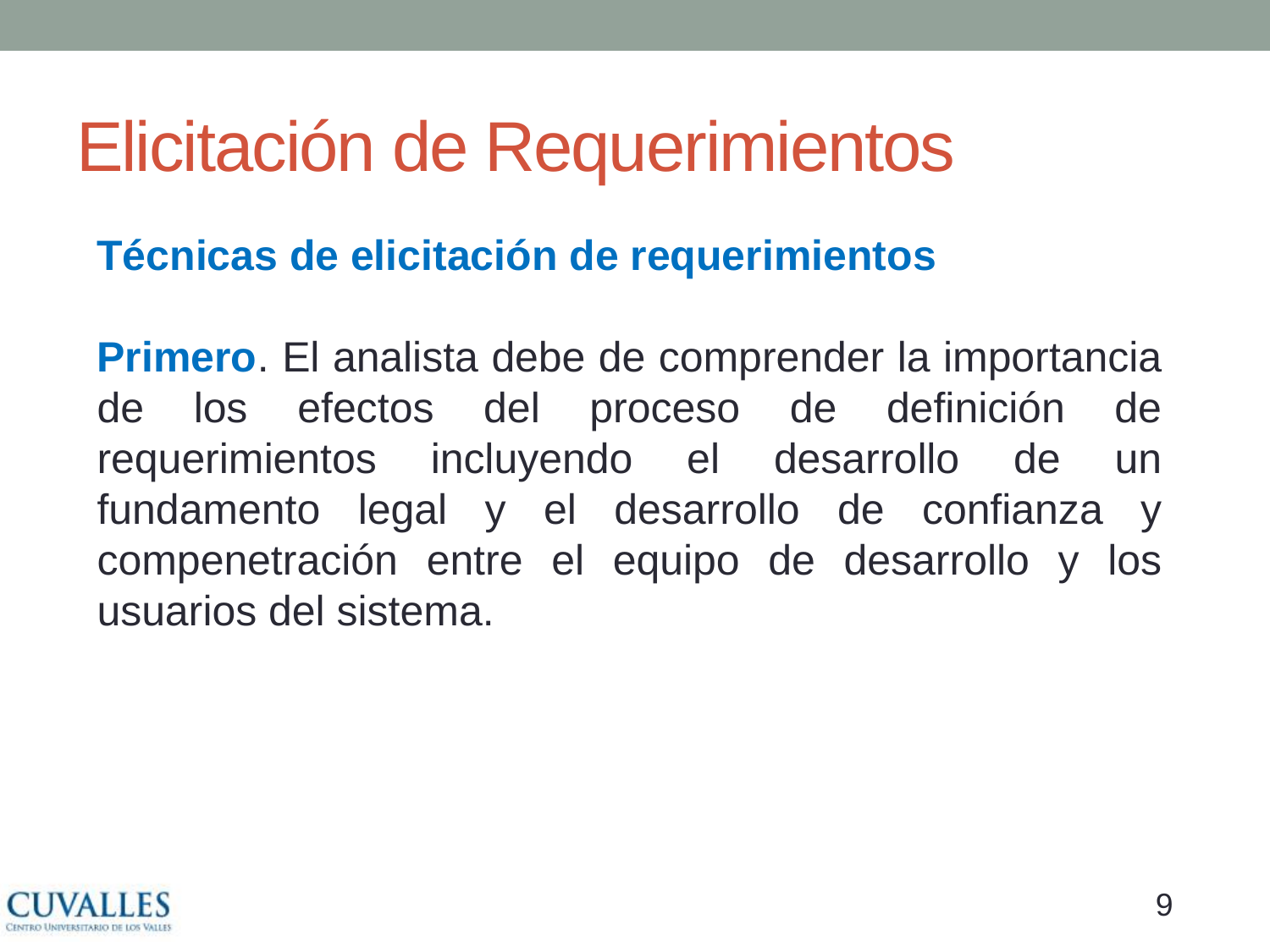

# Elicitación de Requerimientos
Técnicas de elicitación de requerimientos

Primero. El analista debe de comprender la importancia de los efectos del proceso de definición de requerimientos incluyendo el desarrollo de un fundamento legal y el desarrollo de confianza y compenetración entre el equipo de desarrollo y los usuarios del sistema.

9